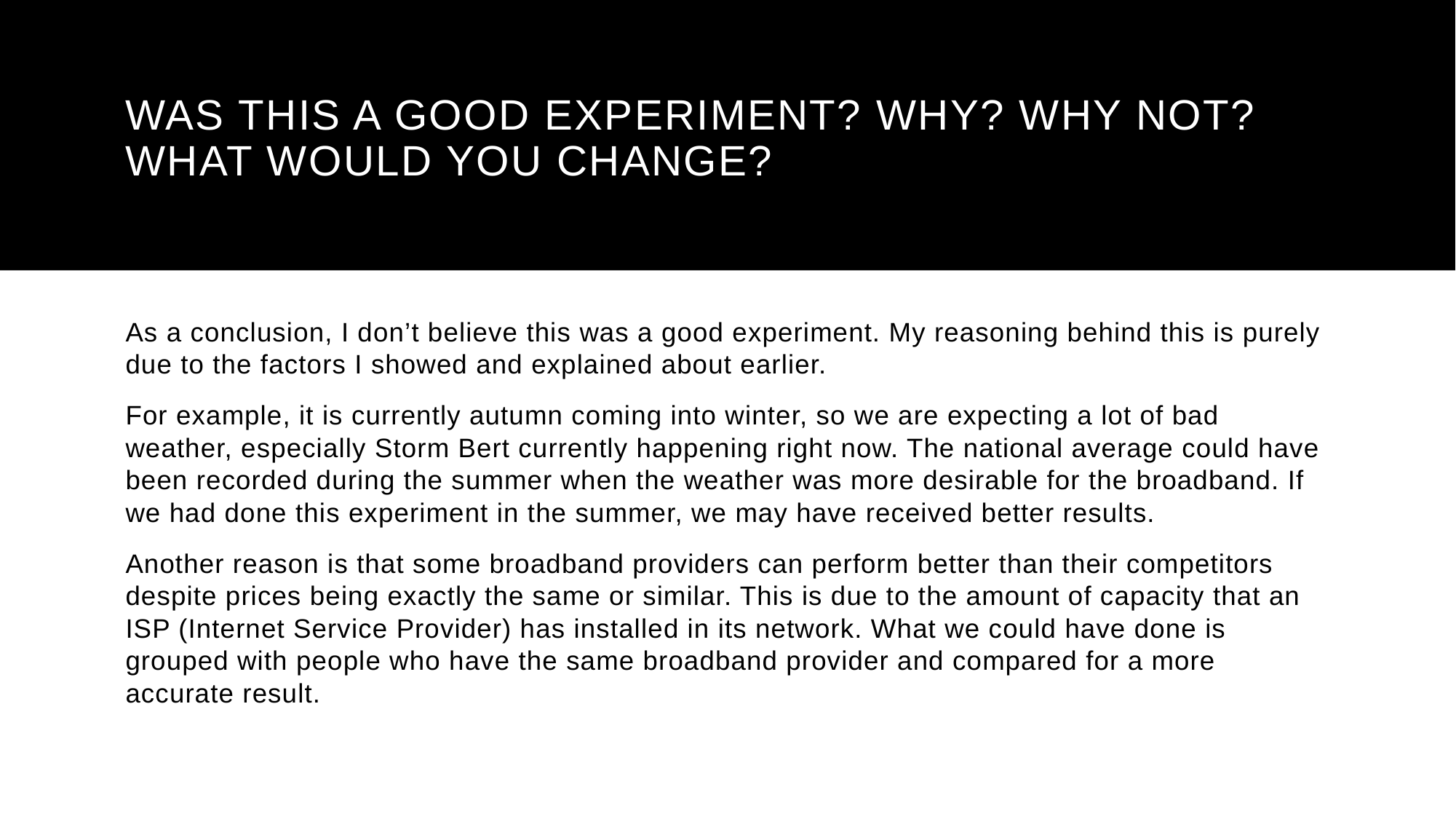

# Was this a good experiment? Why? Why Not? What would you change?
As a conclusion, I don’t believe this was a good experiment. My reasoning behind this is purely due to the factors I showed and explained about earlier.
For example, it is currently autumn coming into winter, so we are expecting a lot of bad weather, especially Storm Bert currently happening right now. The national average could have been recorded during the summer when the weather was more desirable for the broadband. If we had done this experiment in the summer, we may have received better results.
Another reason is that some broadband providers can perform better than their competitors despite prices being exactly the same or similar. This is due to the amount of capacity that an ISP (Internet Service Provider) has installed in its network. What we could have done is grouped with people who have the same broadband provider and compared for a more accurate result.